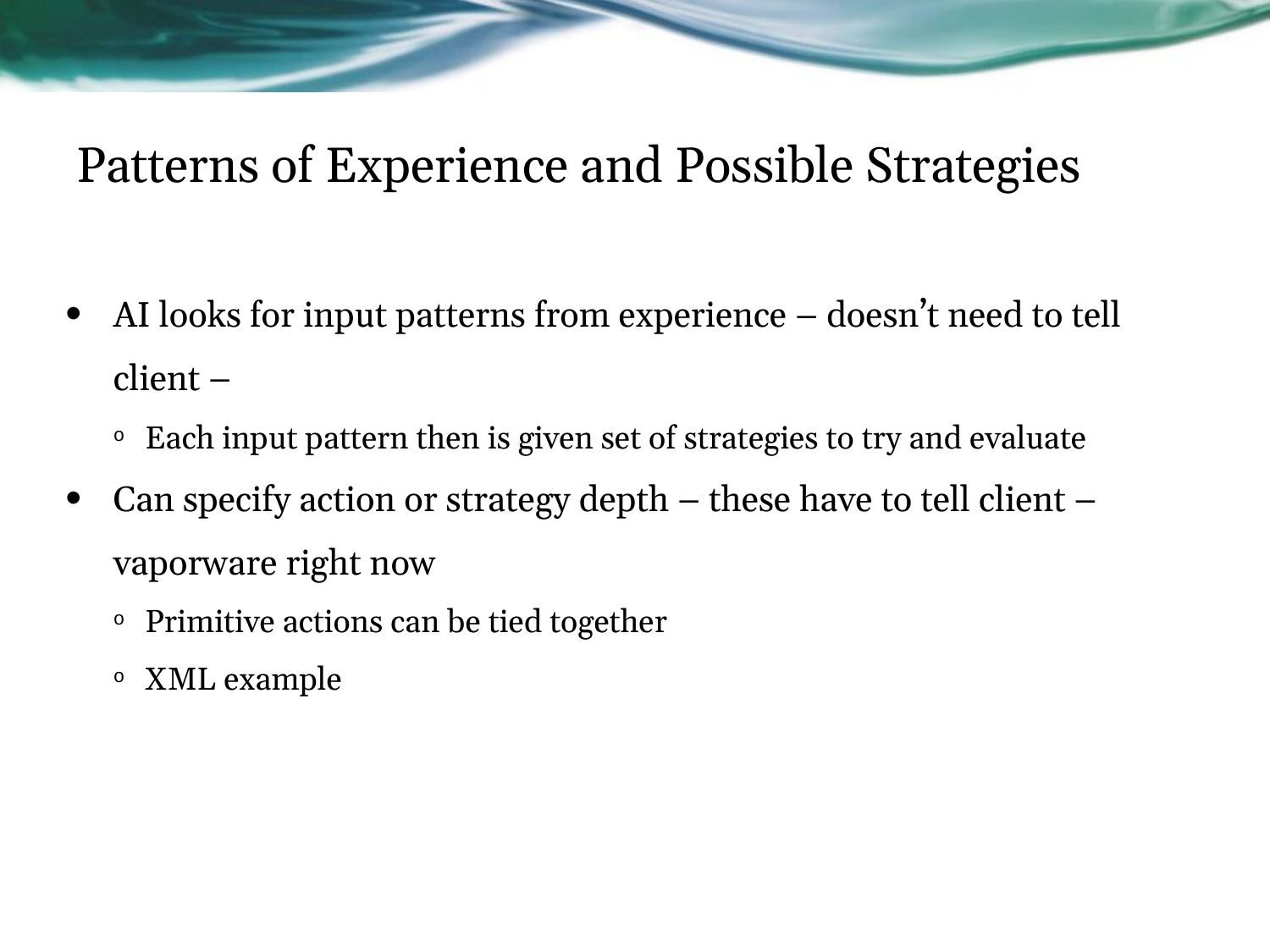

# Patterns of Experience and Possible Strategies
AI looks for input patterns from experience – doesn’t need to tell client –
Each input pattern then is given set of strategies to try and evaluate
Can specify action or strategy depth – these have to tell client – vaporware right now
Primitive actions can be tied together
XML example